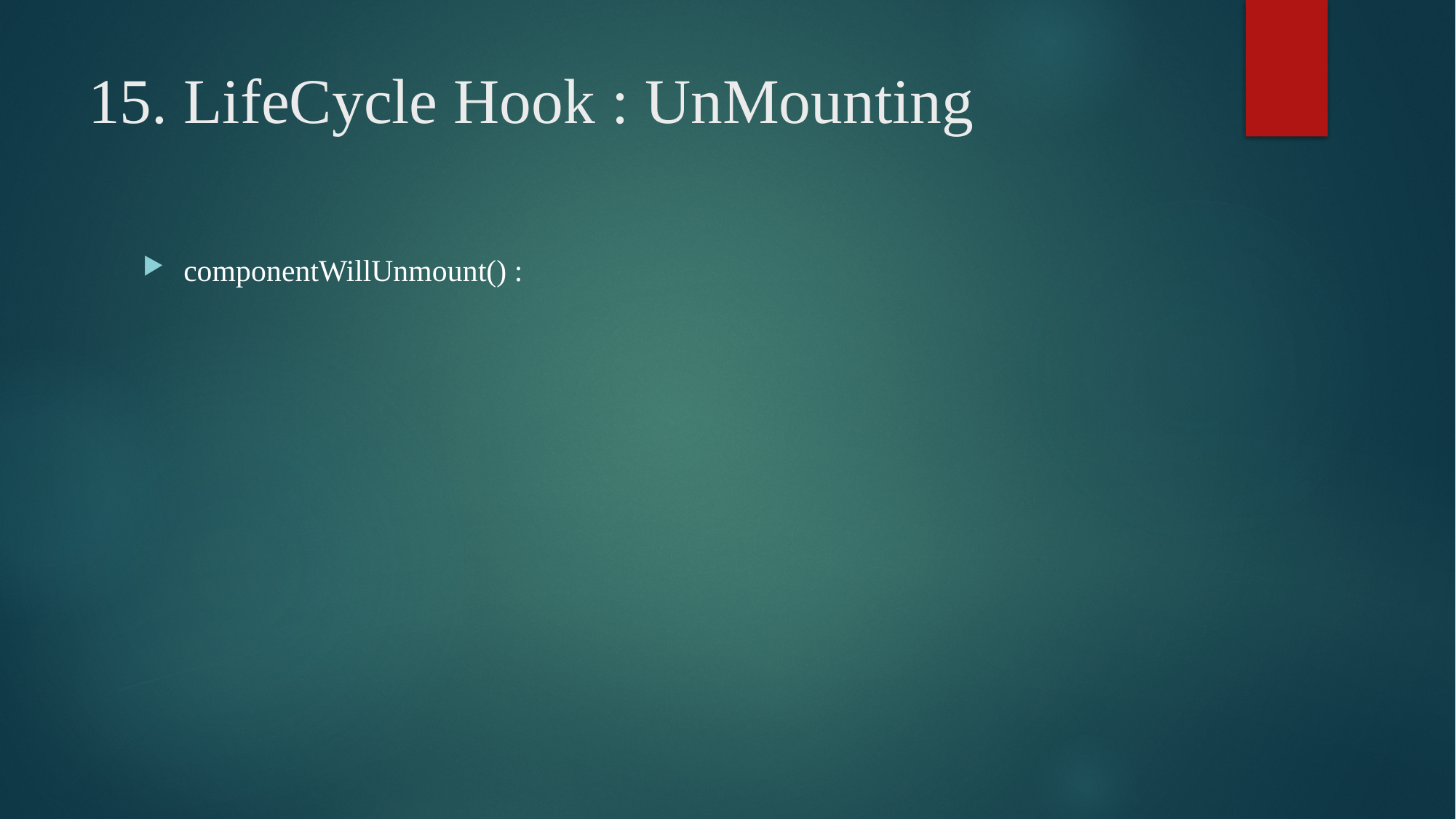

# 15. LifeCycle Hook : UnMounting
componentWillUnmount() :